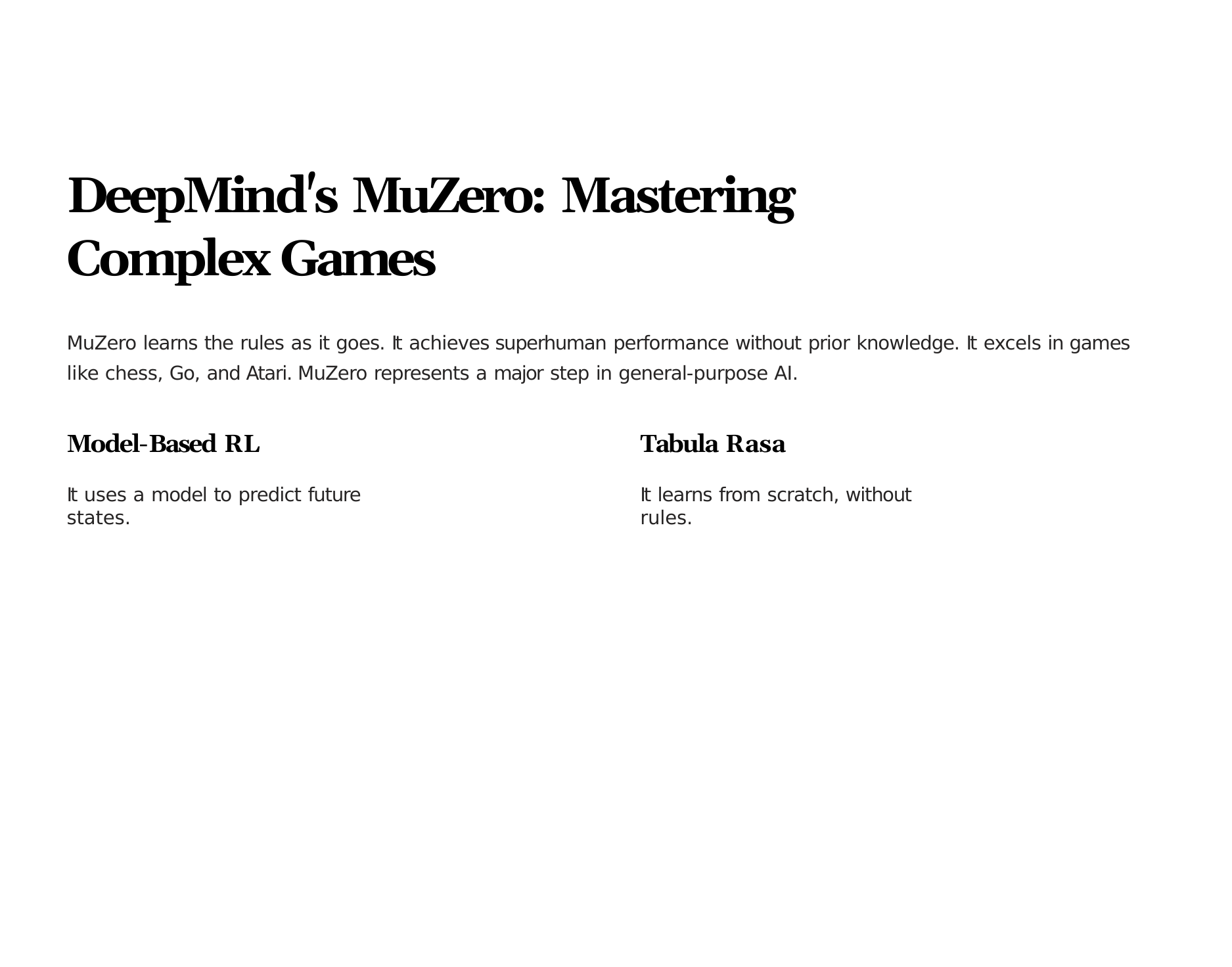

# DeepMind's MuZero: Mastering Complex Games
MuZero learns the rules as it goes. It achieves superhuman performance without prior knowledge. It excels in games like chess, Go, and Atari. MuZero represents a major step in general-purpose AI.
Model-Based RL
It uses a model to predict future states.
Tabula Rasa
It learns from scratch, without rules.